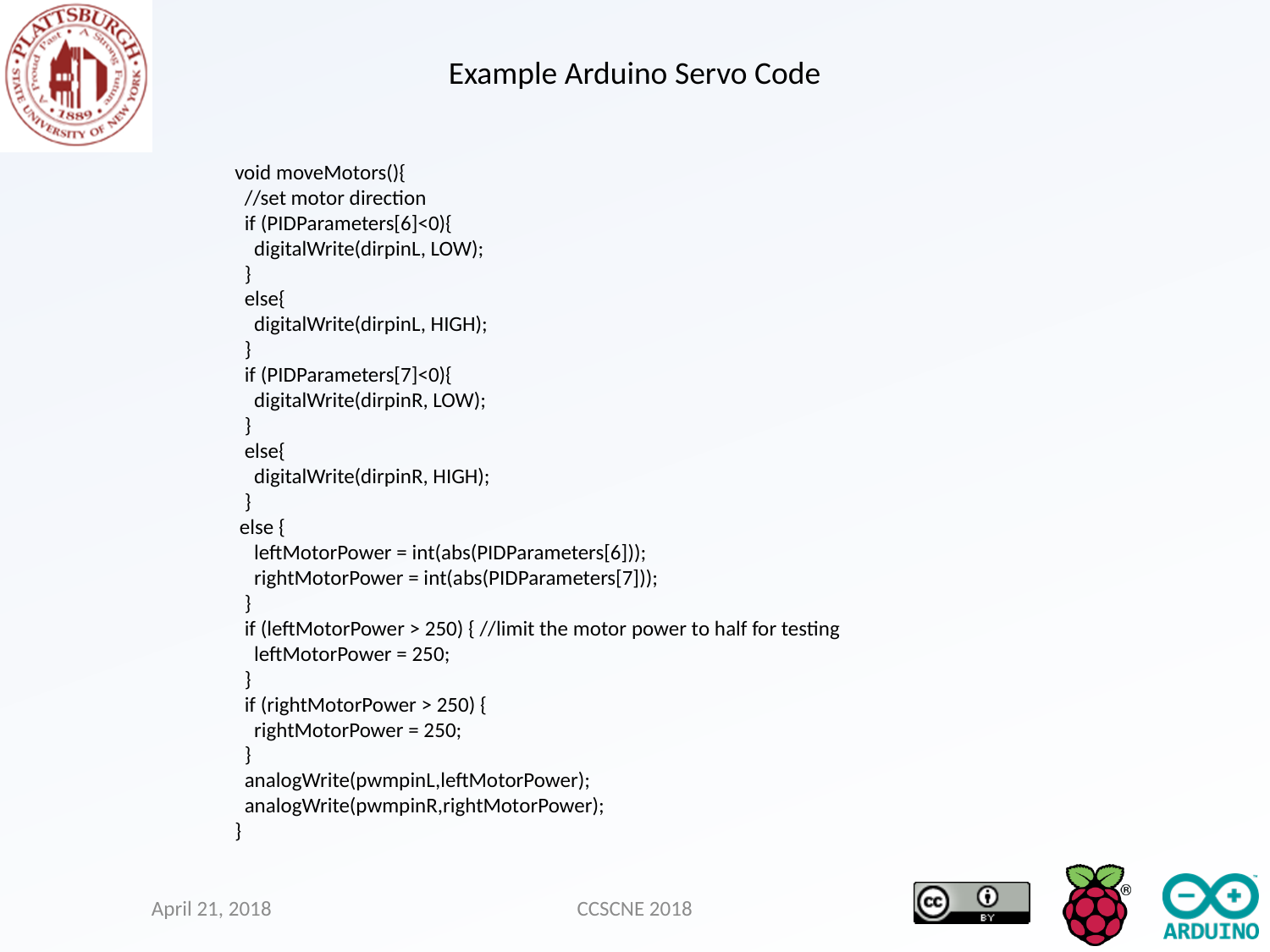

Example Arduino Servo Code

void moveMotors(){
  //set motor direction
  if (PIDParameters[6]<0){
    digitalWrite(dirpinL, LOW);
  }
  else{
    digitalWrite(dirpinL, HIGH);
  }
  if (PIDParameters[7]<0){
    digitalWrite(dirpinR, LOW);
  }
  else{
    digitalWrite(dirpinR, HIGH);
  }
 else {
    leftMotorPower = int(abs(PIDParameters[6]));
    rightMotorPower = int(abs(PIDParameters[7]));
  }
  if (leftMotorPower > 250) { //limit the motor power to half for testing
    leftMotorPower = 250;
  }
  if (rightMotorPower > 250) {
    rightMotorPower = 250;
  }
  analogWrite(pwmpinL,leftMotorPower);
  analogWrite(pwmpinR,rightMotorPower);
}
April 21, 2018
CCSCNE 2018